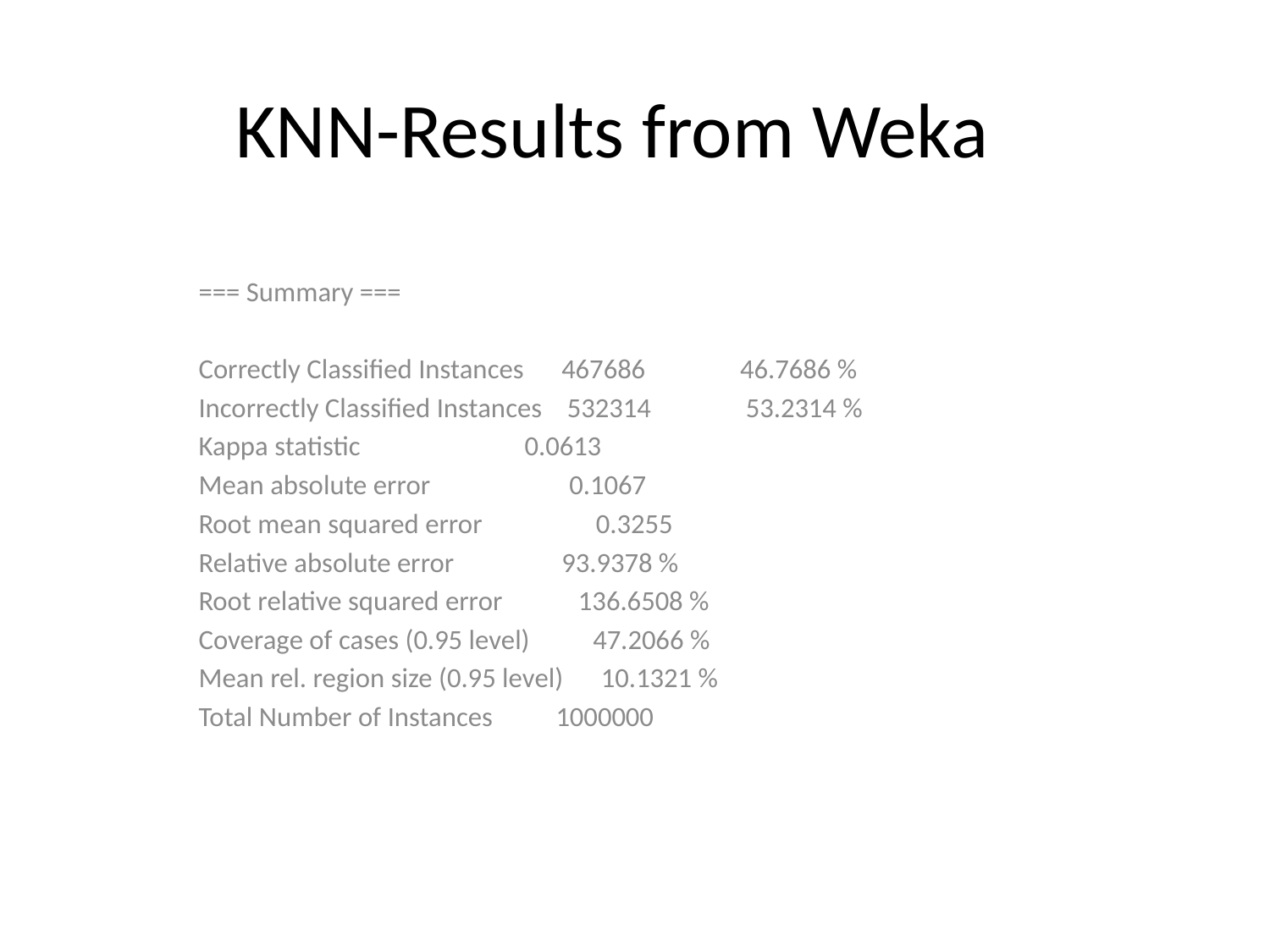

# KNN-Results from Weka

=== Summary ===

Correctly Classified Instances      467686               46.7686 %
Incorrectly Classified Instances    532314               53.2314 %
Kappa statistic                          0.0613
Mean absolute error                      0.1067
Root mean squared error                  0.3255
Relative absolute error                 93.9378 %
Root relative squared error            136.6508 %
Coverage of cases (0.95 level)          47.2066 %
Mean rel. region size (0.95 level)      10.1321 %
Total Number of Instances          1000000